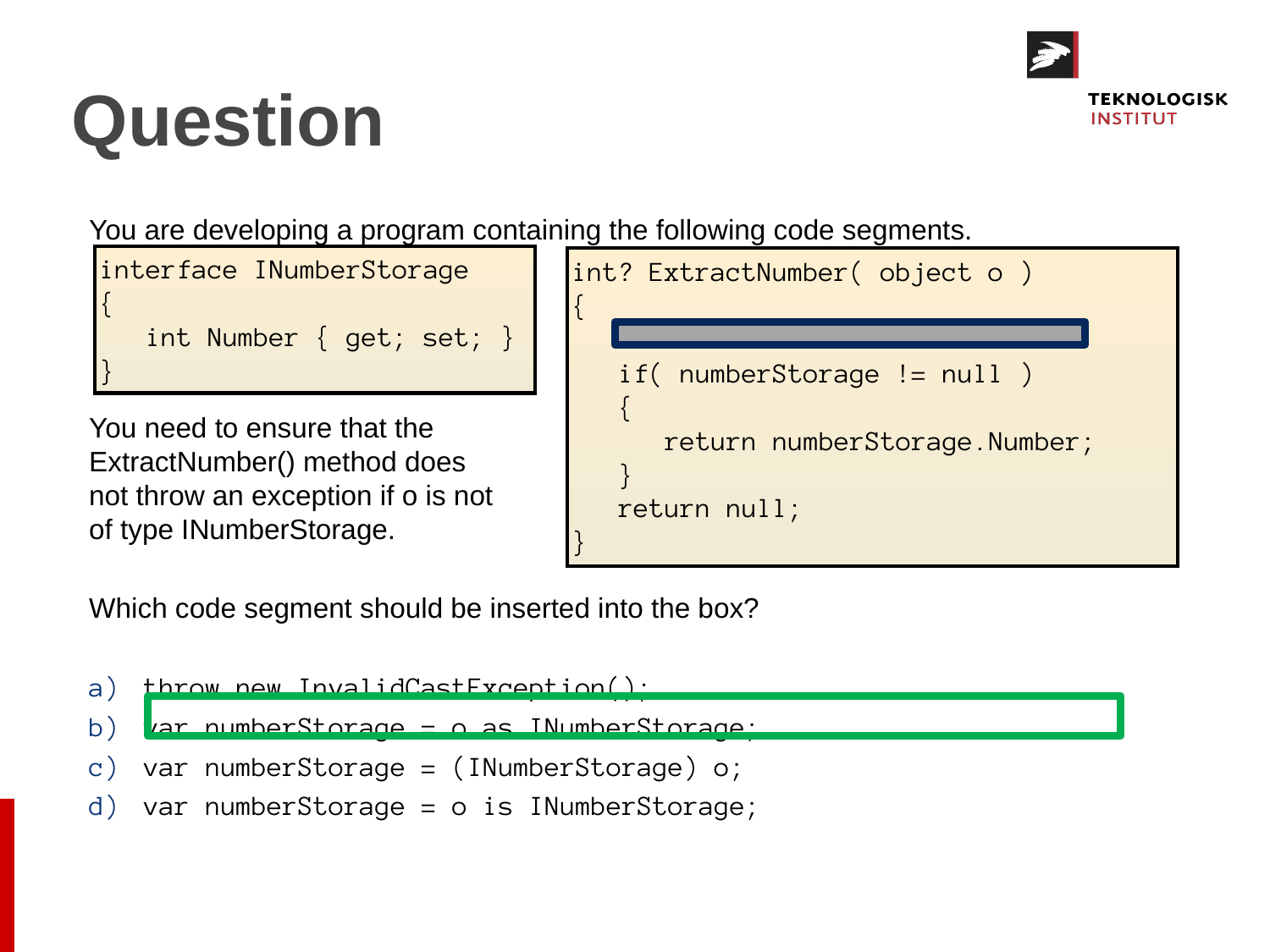

# Question
You are developing a program containing the following code segments.

You need to ensure that the
ExtractNumber() method does
not throw an exception if o is not
of type INumberStorage.

Which code segment should be inserted into the box?

throw new InvalidCastException();
var numberStorage = o as INumberStorage;
var numberStorage = (INumberStorage) o;
var numberStorage = o is INumberStorage;

interface INumberStorage
{
   int Number { get; set; }
}

int? ExtractNumber( object o )
{

   if( numberStorage != null )
   {
      return numberStorage.Number;
   }
   return null;
}